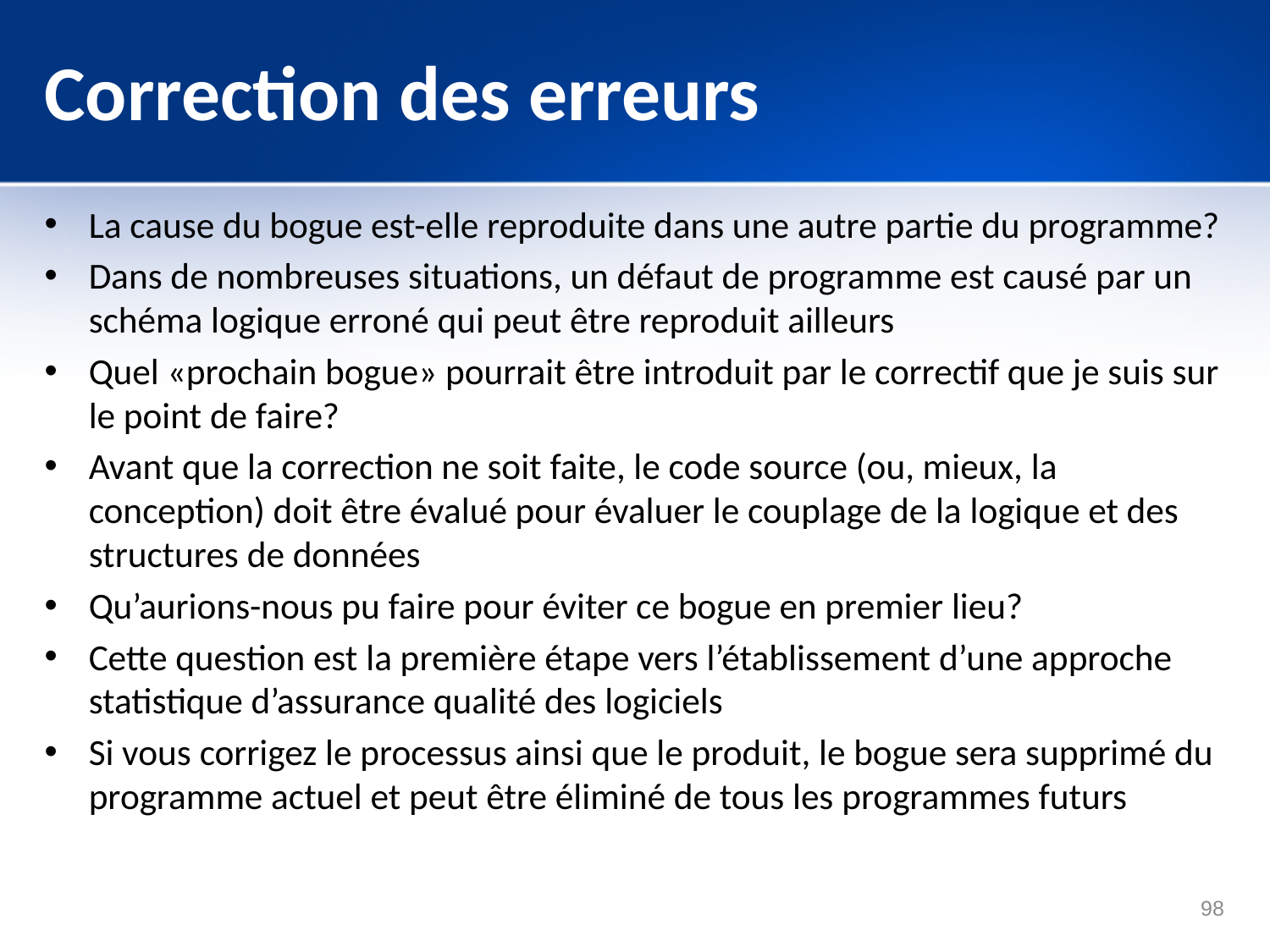

# Correction des erreurs

La cause du bogue est-elle reproduite dans une autre partie du programme?
Dans de nombreuses situations, un défaut de programme est causé par un schéma logique erroné qui peut être reproduit ailleurs
Quel «prochain bogue» pourrait être introduit par le correctif que je suis sur le point de faire?
Avant que la correction ne soit faite, le code source (ou, mieux, la conception) doit être évalué pour évaluer le couplage de la logique et des structures de données
Qu’aurions-nous pu faire pour éviter ce bogue en premier lieu?
Cette question est la première étape vers l’établissement d’une approche statistique d’assurance qualité des logiciels
Si vous corrigez le processus ainsi que le produit, le bogue sera supprimé du programme actuel et peut être éliminé de tous les programmes futurs

98